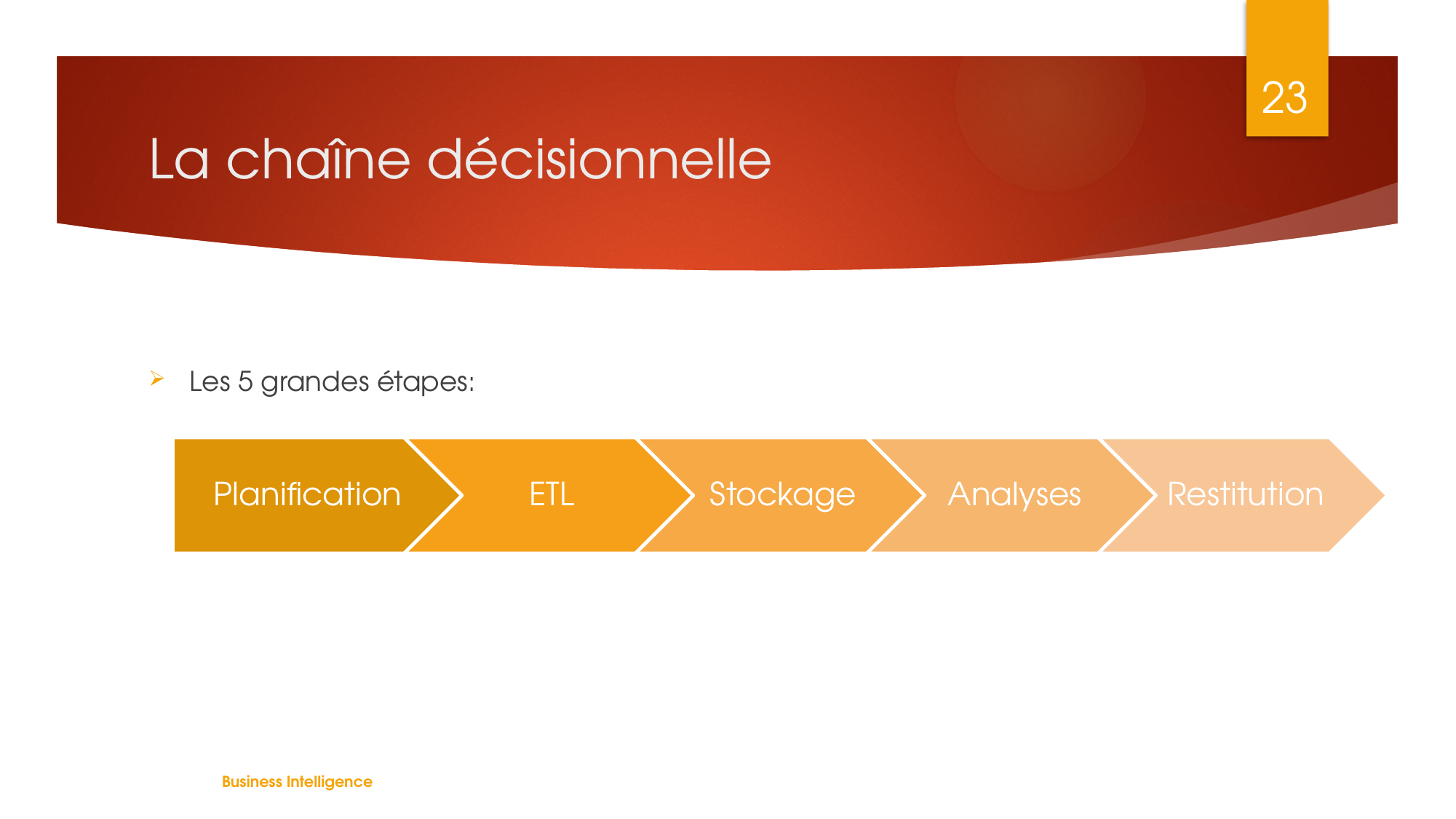

23
# La chaîne décisionnelle

Les 5 grandes étapes:

Planification
ETL
Stockage
Analyses
Restitution
Business Intelligence